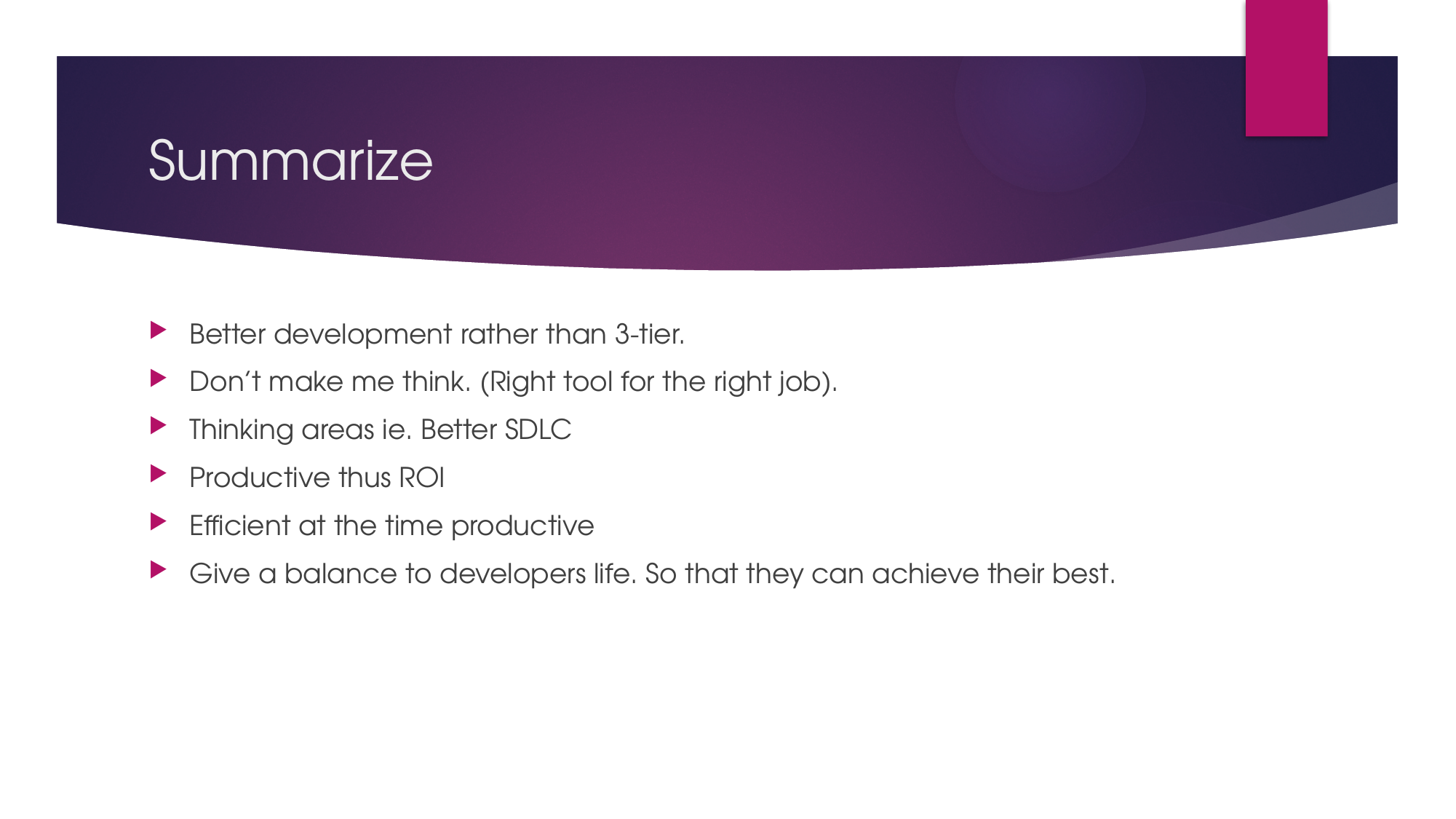

# Summarize
Better development rather than 3-tier.
Don’t make me think. (Right tool for the right job).
Thinking areas ie. Better SDLC
Productive thus ROI
Efficient at the time productive
Give a balance to developers life. So that they can achieve their best.